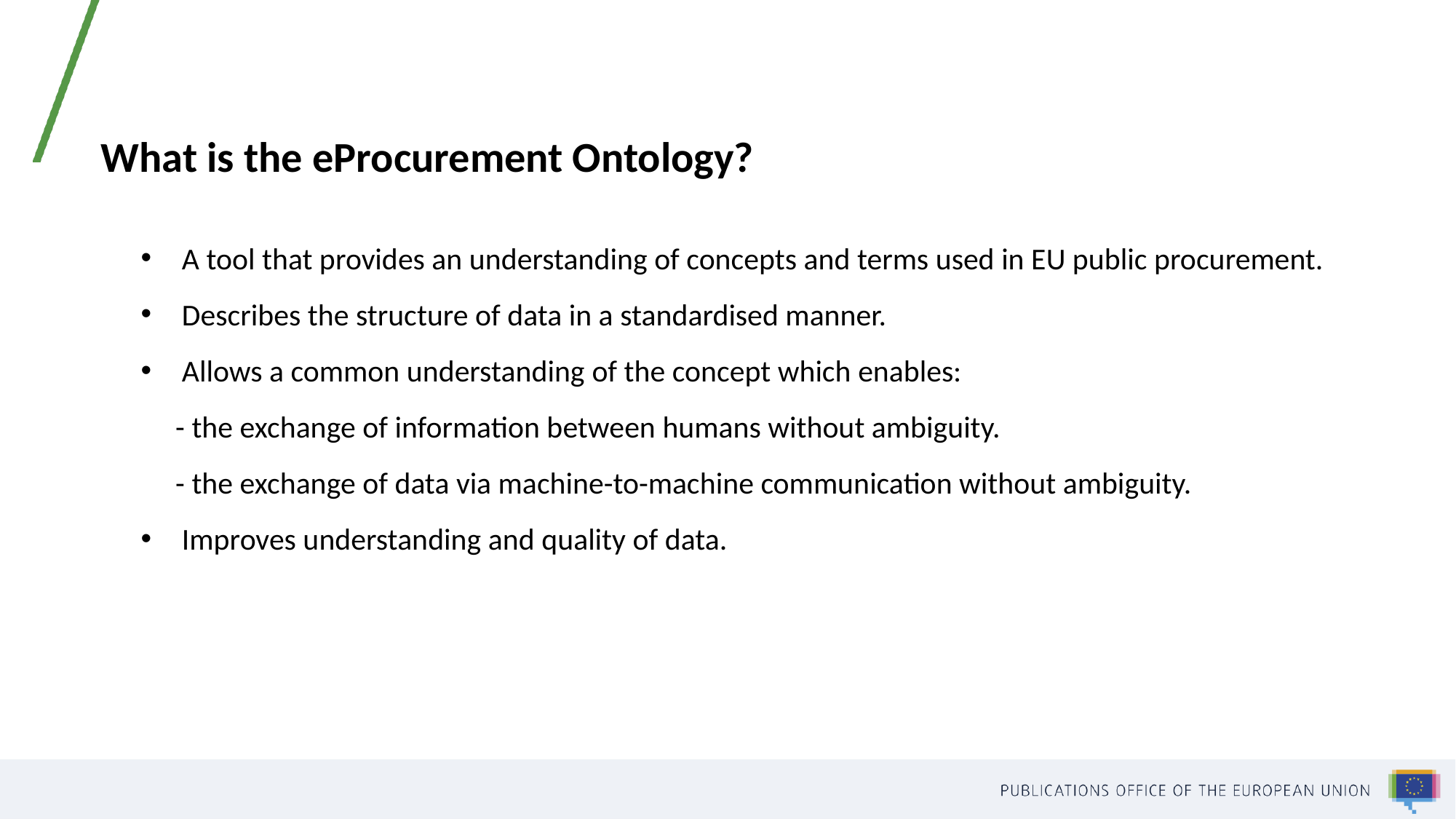

What is the eProcurement Ontology?
A tool that provides an understanding of concepts and terms used in EU public procurement.
Describes the structure of data in a standardised manner.
Allows a common understanding of the concept which enables:
     - the exchange of information between humans without ambiguity.
     - the exchange of data via machine-to-machine communication without ambiguity.
Improves understanding and quality of data.